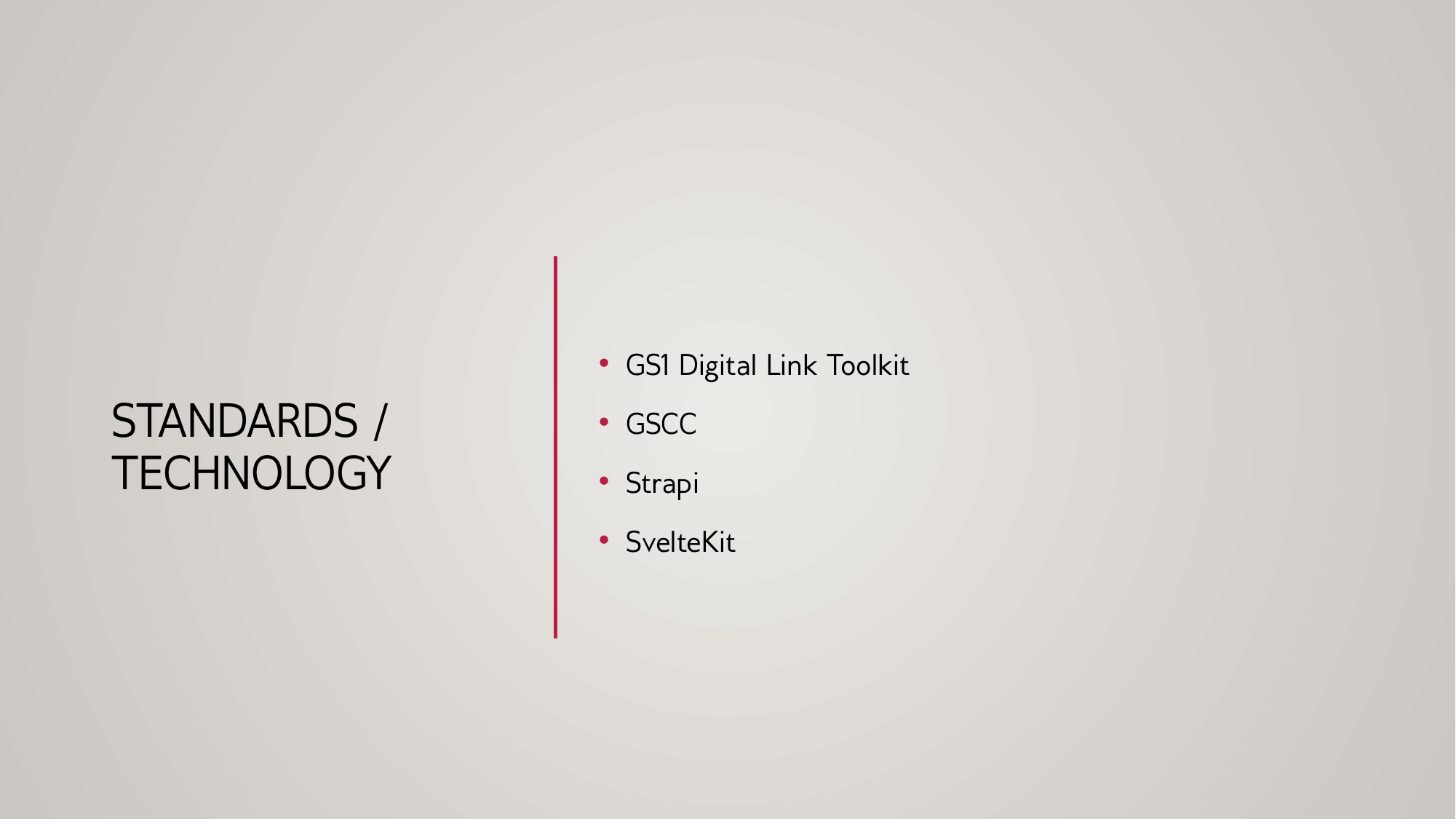

# Standards / Technology
GS1 Digital Link Toolkit
GSCC
Strapi
SvelteKit